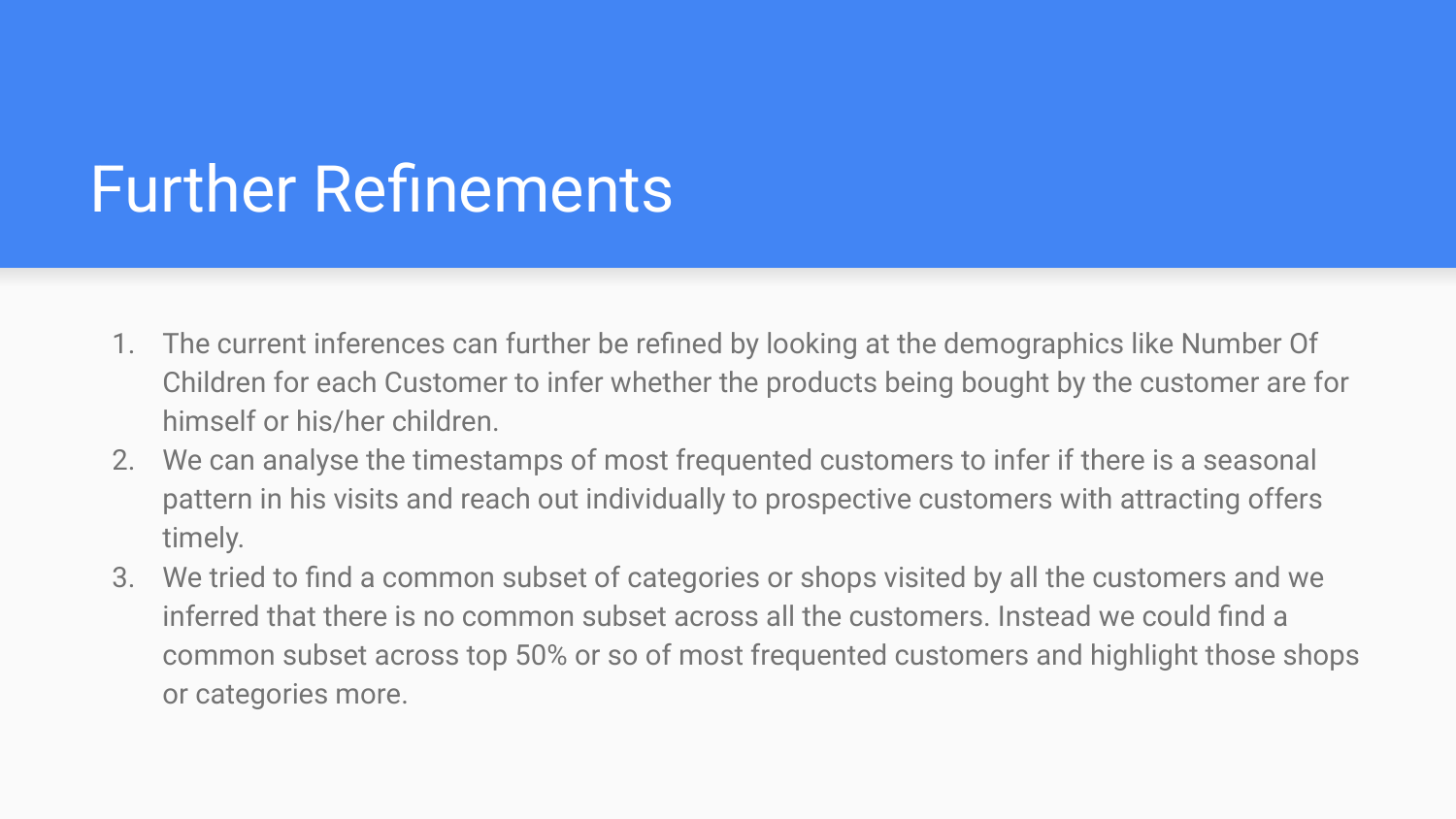

# Further Refinements
The current inferences can further be refined by looking at the demographics like Number Of Children for each Customer to infer whether the products being bought by the customer are for himself or his/her children.
We can analyse the timestamps of most frequented customers to infer if there is a seasonal pattern in his visits and reach out individually to prospective customers with attracting offers timely.
We tried to find a common subset of categories or shops visited by all the customers and we inferred that there is no common subset across all the customers. Instead we could find a common subset across top 50% or so of most frequented customers and highlight those shops or categories more.